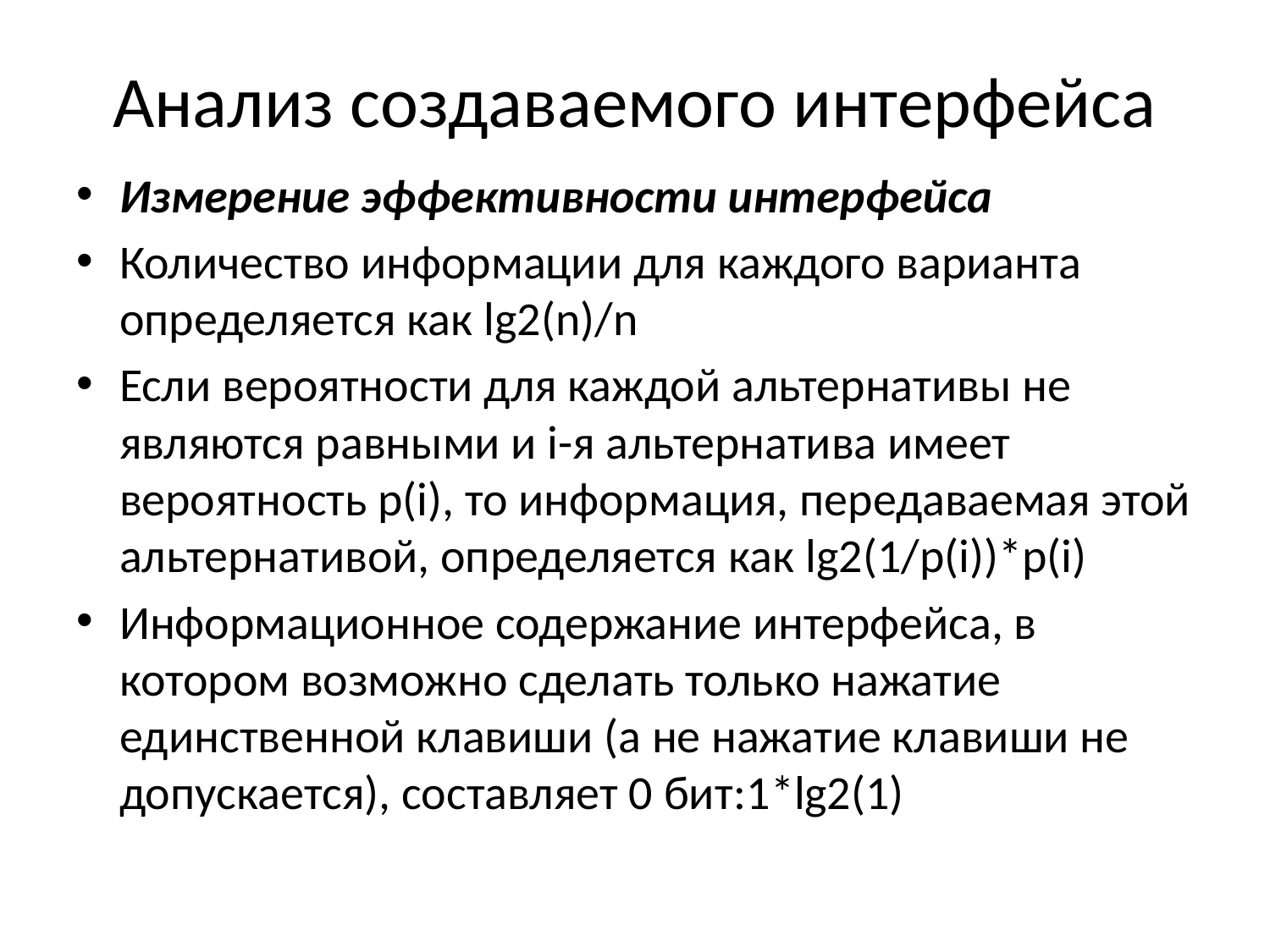

# Анализ создаваемого интерфейса
Измерение эффективности интерфейса
Количество информации для каждого варианта определяется как lg2(n)/n
Если вероятности для каждой альтернативы не являются равными и i-я альтернатива имеет вероятность p(i), то информация, передаваемая этой альтернативой, определяется как lg2(1/p(i))*p(i)
Информационное содержание интерфейса, в котором возможно сделать только нажатие единственной клавиши (а не нажатие клавиши не допускается), составляет 0 бит:1*lg2(1)